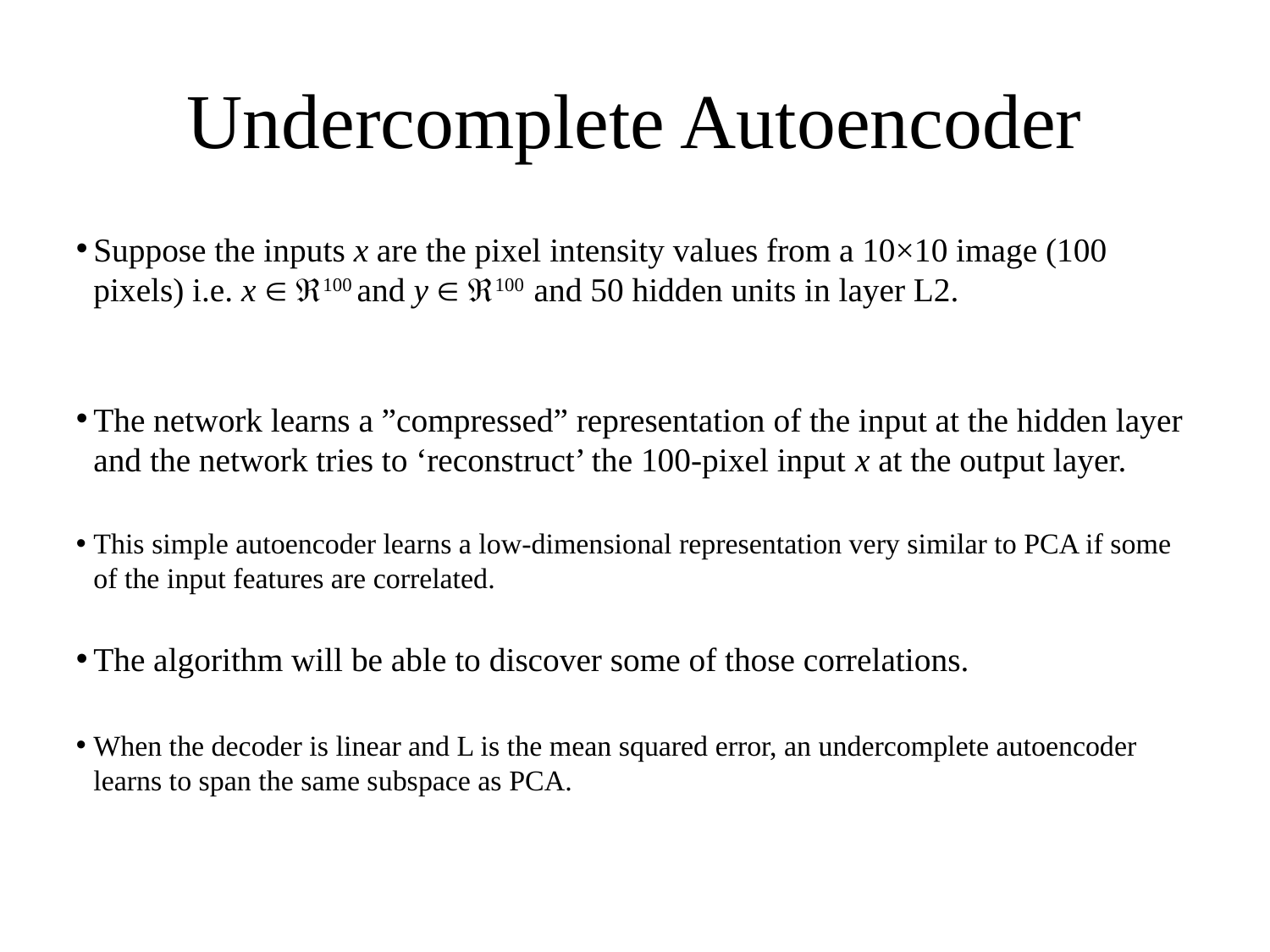

Undercomplete Autoencoder
Suppose the inputs x are the pixel intensity values from a 10×10 image (100 pixels) i.e. x ∈ ℜ100 and y ∈ ℜ100  and 50 hidden units in layer L2.

The network learns a ”compressed” representation of the input at the hidden layer and the network tries to ‘reconstruct’ the 100-pixel input x at the output layer.

This simple autoencoder learns a low-dimensional representation very similar to PCA if some of the input features are correlated.

The algorithm will be able to discover some of those correlations.

When the decoder is linear and L is the mean squared error, an undercomplete autoencoder learns to span the same subspace as PCA.